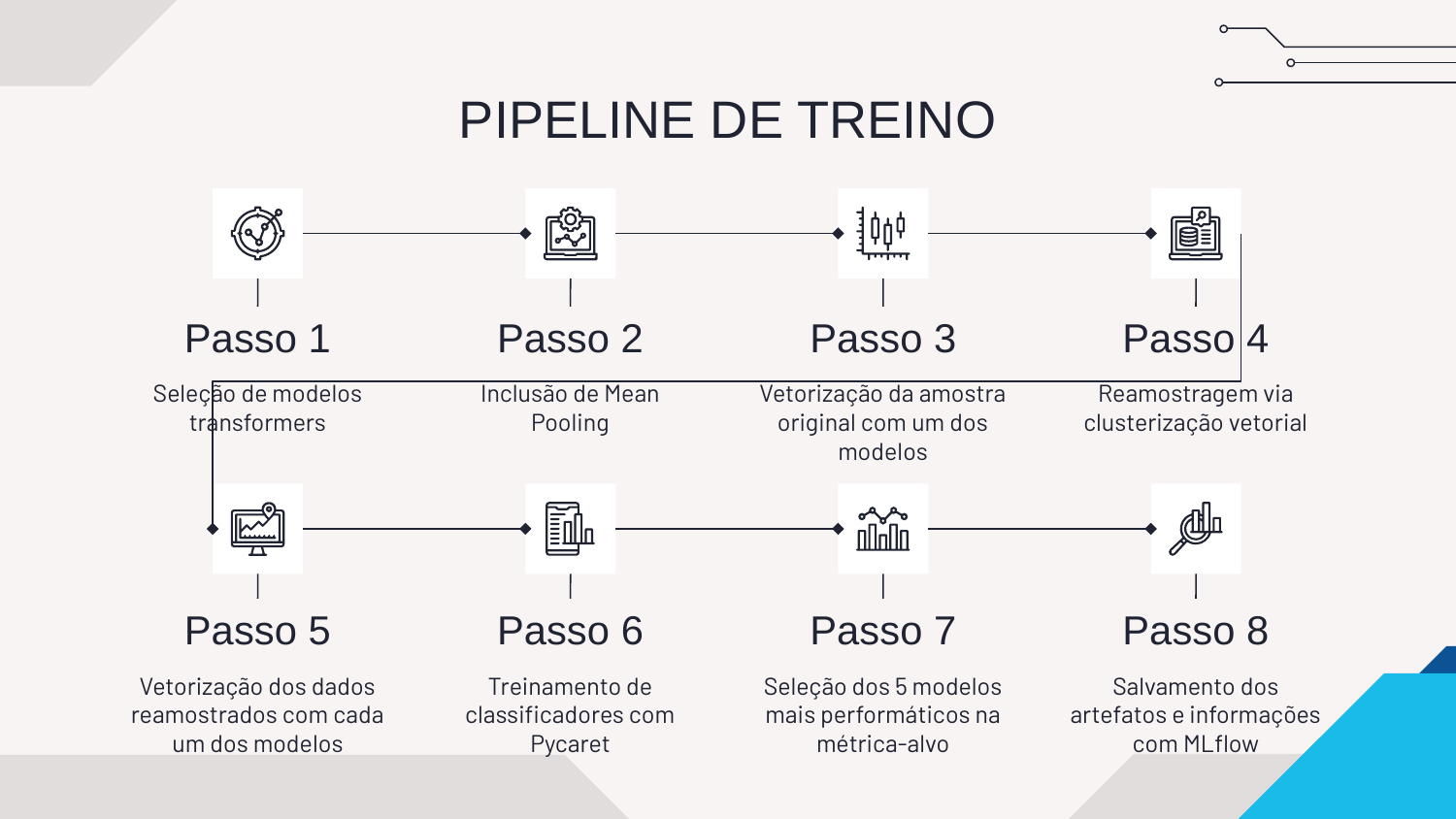

# PIPELINE DE TREINO

Passo 1
Passo 2
Passo 3
Passo 4
Vetorização da amostra original com um dos modelos
Seleção de modelos transformers
Inclusão de Mean Pooling
Reamostragem via clusterização vetorial

Passo 5
Passo 6
Passo 7
Passo 8
Vetorização dos dados reamostrados com cada um dos modelos
Treinamento de classificadores com Pycaret
Seleção dos 5 modelos mais performáticos na métrica-alvo
Salvamento dos artefatos e informações com MLflow